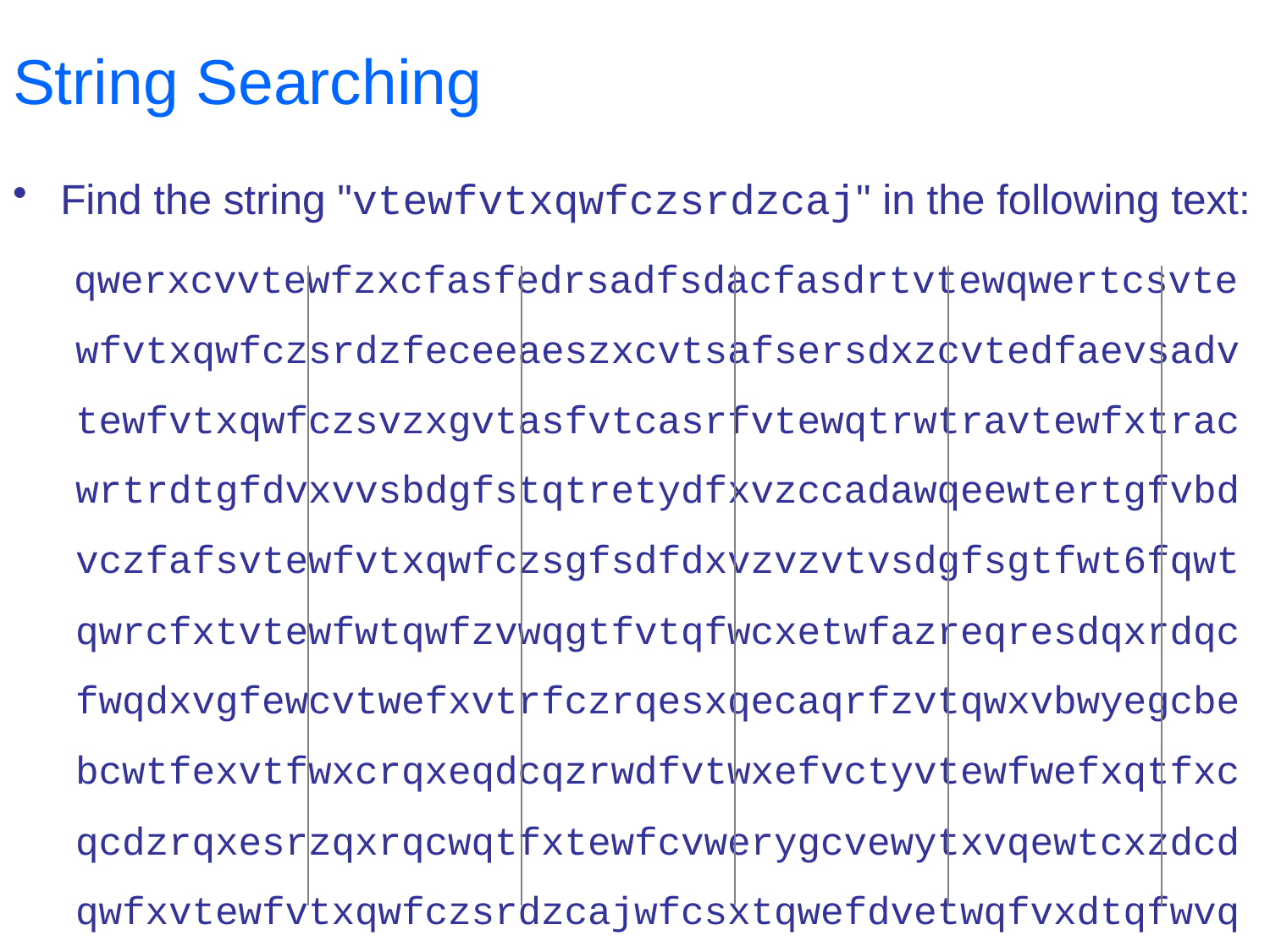

# String Searching
Find the string "vtewfvtxqwfczsrdzcaj" in the following text:
qwerxcvvtewfzxcfasfedrsadfsdacfasdrtvtewqwertcsvte
wfvtxqwfczsrdzfeceeaeszxcvtsafsersdxzcvtedfaevsadv
tewfvtxqwfczsvzxgvtasfvtcasrfvtewqtrwtravtewfxtrac
wrtrdtgfdvxvvsbdgfstqtretydfxvzccadawqeewtertgfvbd
vczfafsvtewfvtxqwfczsgfsdfdxvzvzvtvsdgfsgtfwt6fqwt
qwrcfxtvtewfwtqwfzvwqgtfvtqfwcxetwfazreqresdqxrdqc
fwqdxvgfewcvtwefxvtrfczrqesxqecaqrfzvtqwxvbwyegcbe
bcwtfexvtfwxcrqxeqdcqzrwdfvtwxefvctyvtewfwefxqtfxc
qcdzrqxesrzqxrqcwqtfxtewfcvwerygcvewytxvqewtcxzdcd
qwfxvtewfvtxqwfczsrdzcajwfcsxtqwefdvetwqfvxdtqfwvq